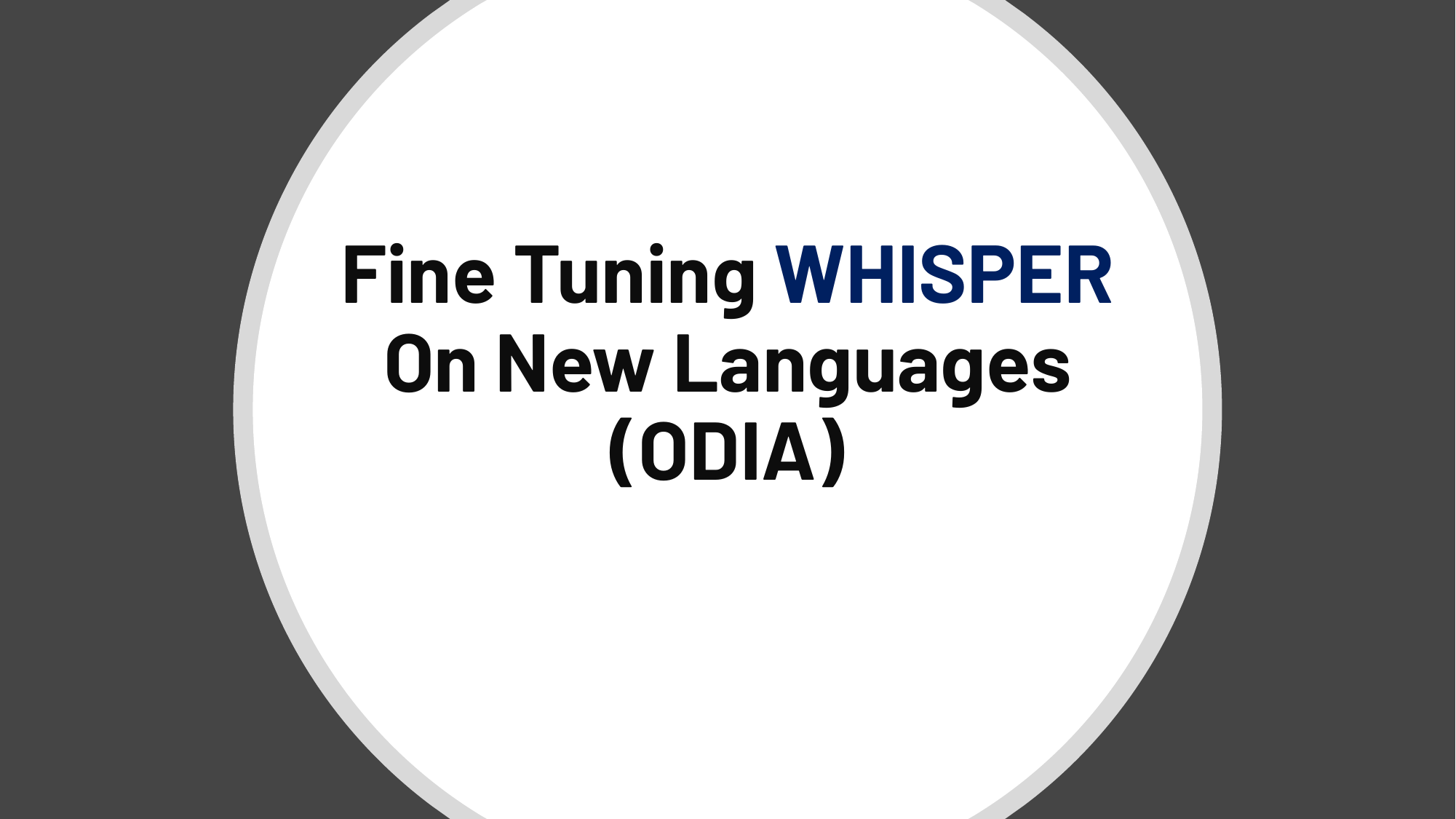

# Fine Tuning WHISPER On New Languages (ODIA)